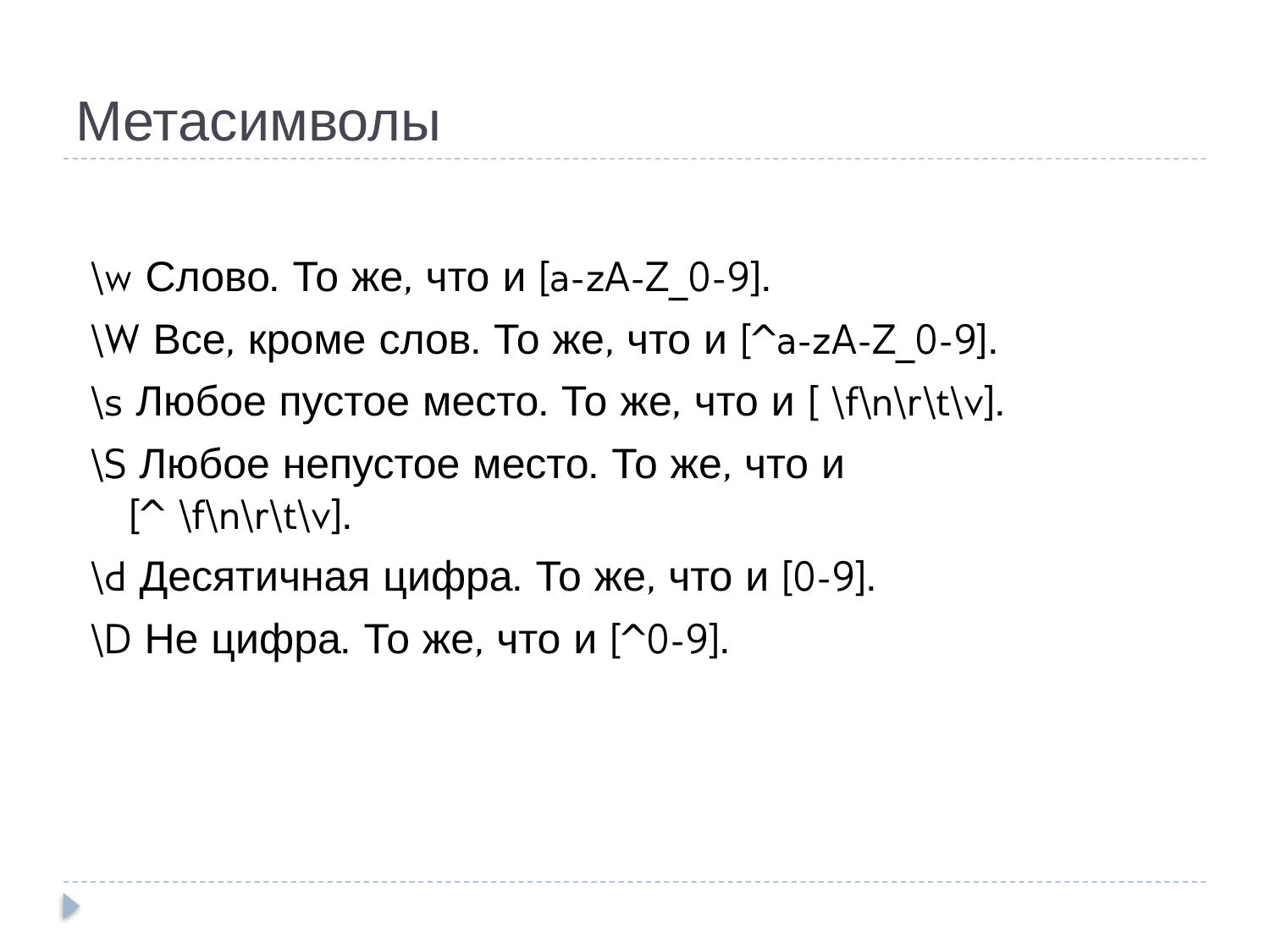

# Метасимволы
\w Слово. То же, что и [a-zA-Z_0-9].
\W Все, кроме слов. То же, что и [^a-zA-Z_0-9].
\s Любое пустое место. То же, что и [ \f\n\r\t\v].
\S Любое непустое место. То же, что и
[^ \f\n\r\t\v].
\d Десятичная цифра. То же, что и [0-9].
\D Не цифра. То же, что и [^0-9].